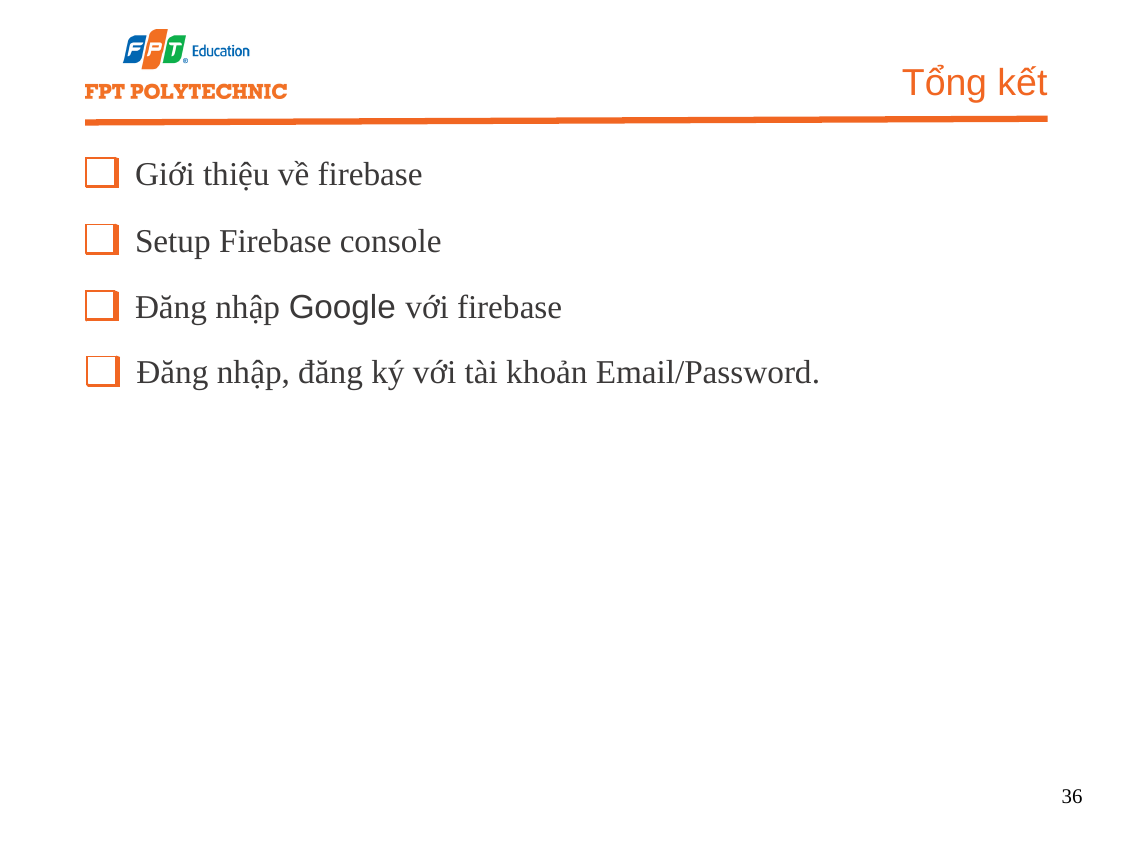

Tổng kết

Giới thiệu về firebase

Setup Firebase console

Đăng nhập Google với firebase

Đăng nhập, đăng ký với tài khoản Email/Password.

36